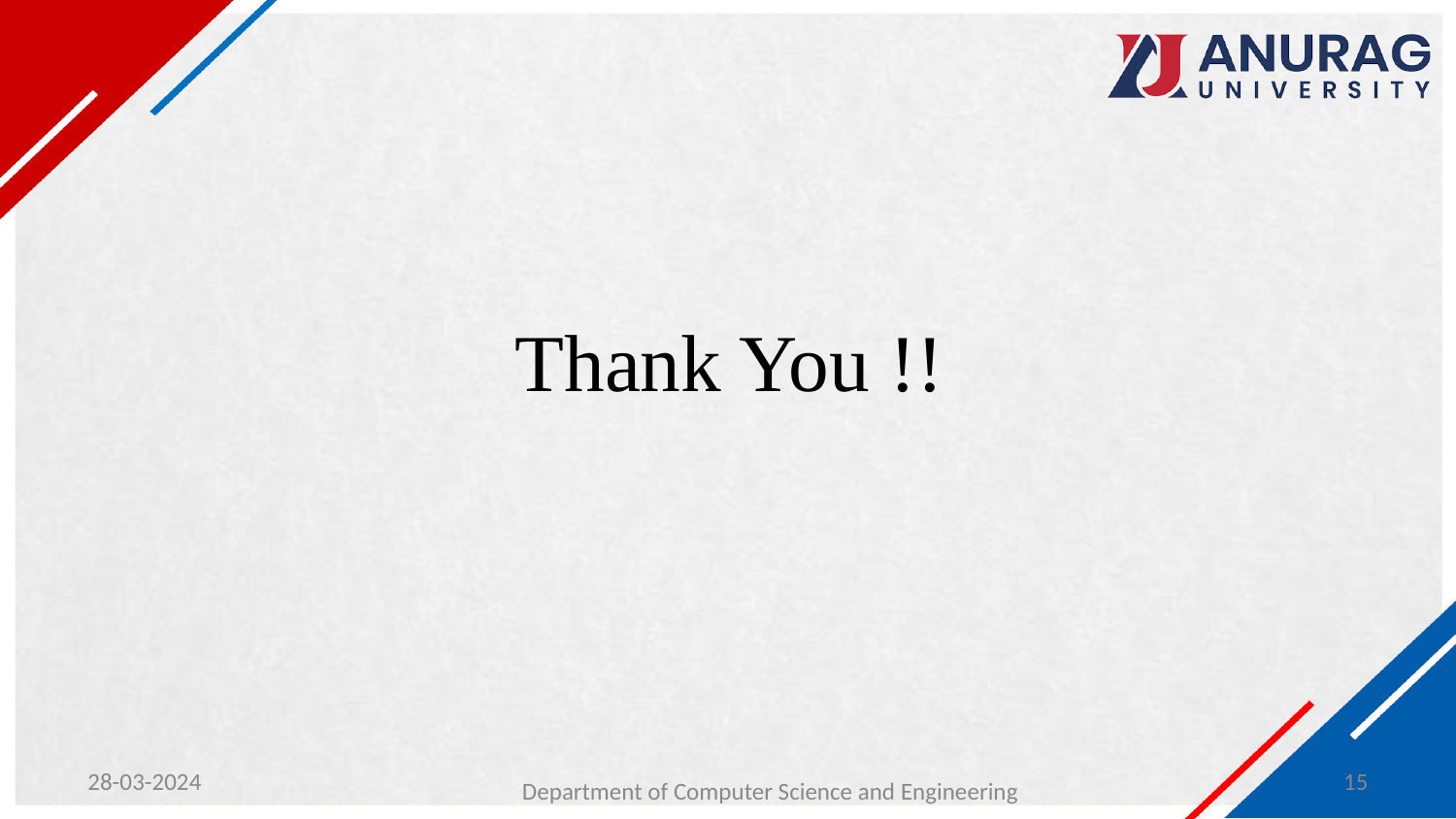

# Thank You !!

28-03-2024
Department of Computer Science and Engineering
15